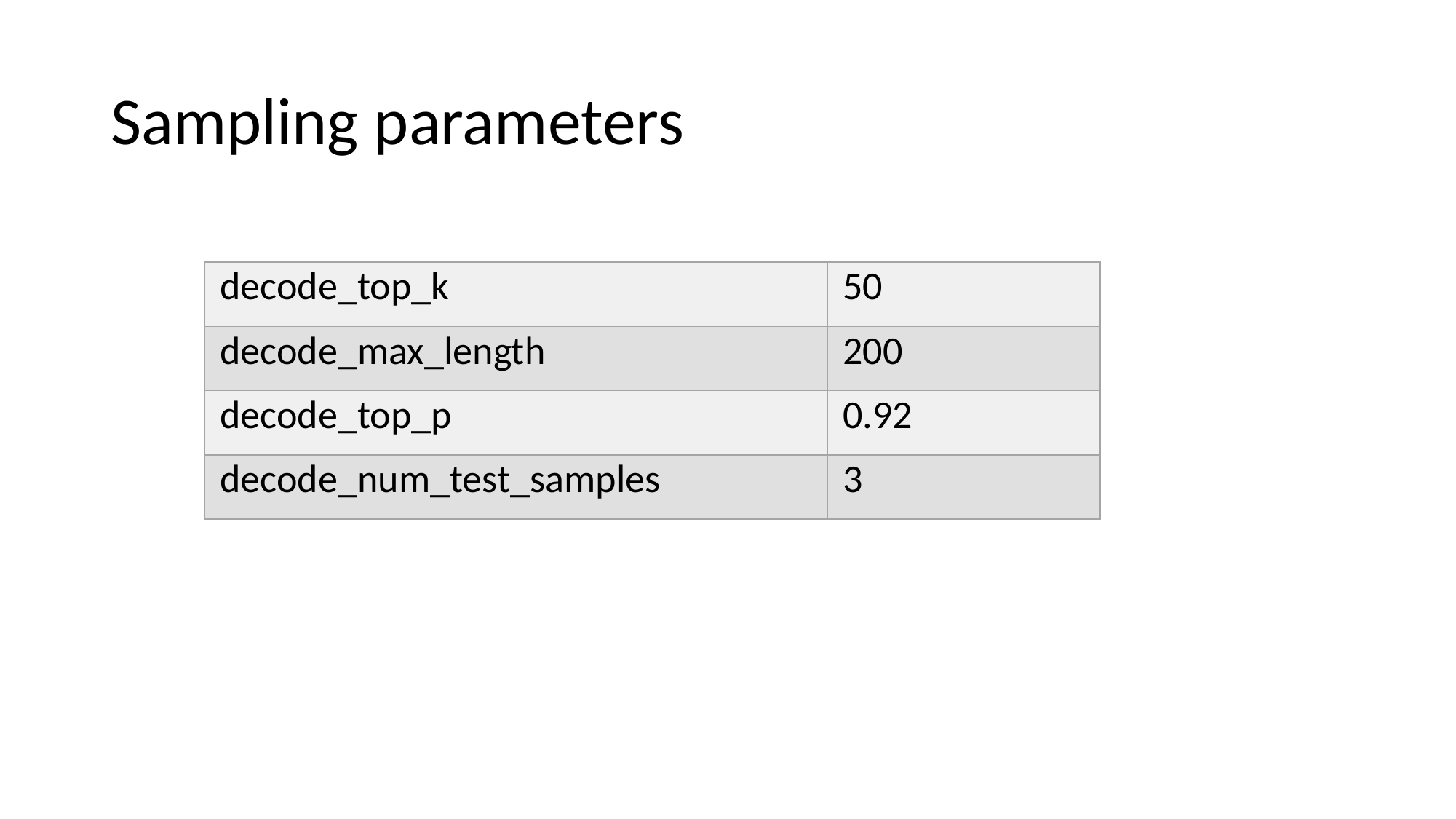

# Sampling parameters
| decode\_top\_k | 50 |
| --- | --- |
| decode\_max\_length | 200 |
| decode\_top\_p | 0.92 |
| decode\_num\_test\_samples | 3 |